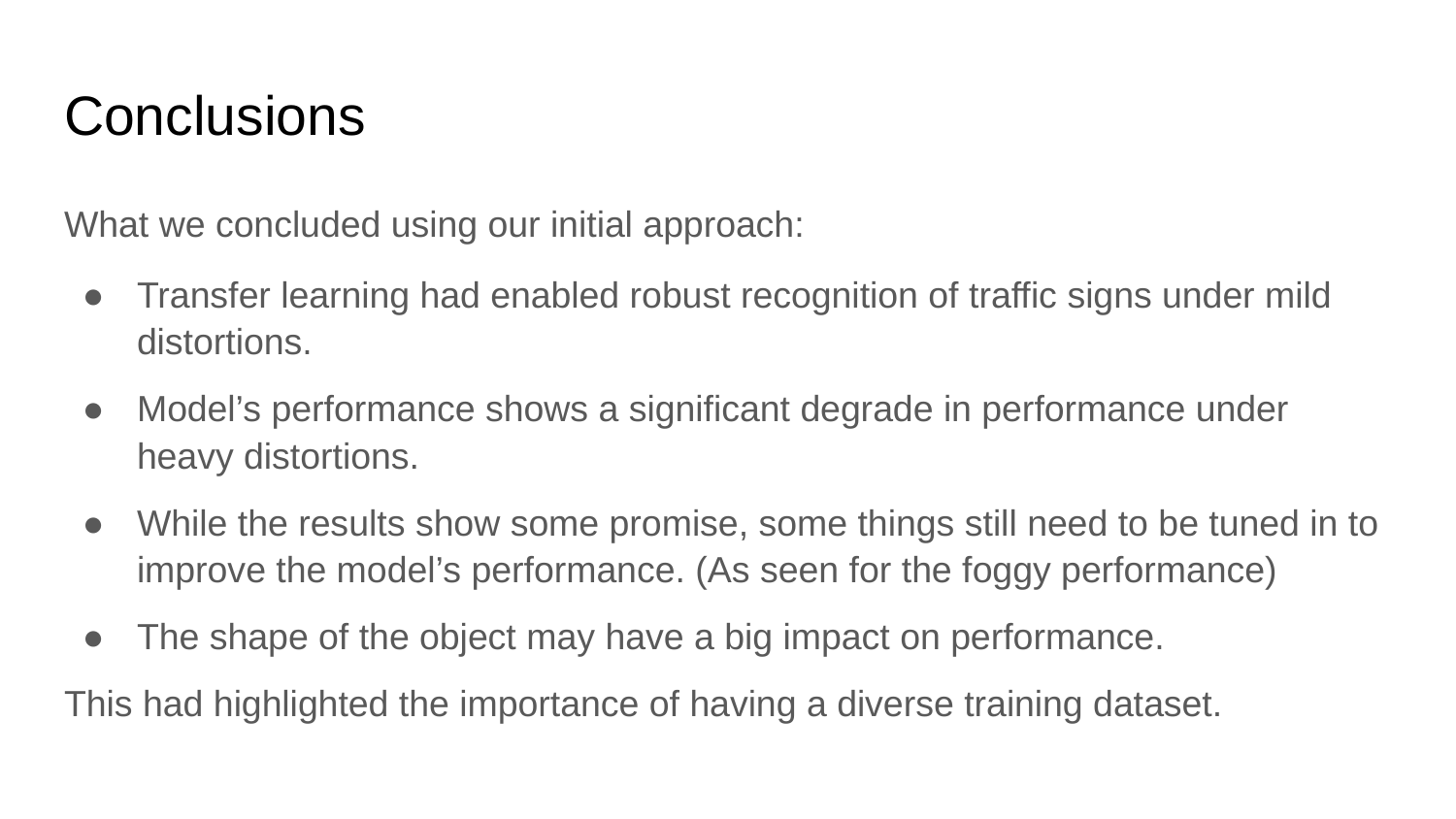

# Conclusions
What we concluded using our initial approach:
Transfer learning had enabled robust recognition of traffic signs under mild distortions.
Model’s performance shows a significant degrade in performance under heavy distortions.
While the results show some promise, some things still need to be tuned in to improve the model’s performance. (As seen for the foggy performance)
The shape of the object may have a big impact on performance.
This had highlighted the importance of having a diverse training dataset.